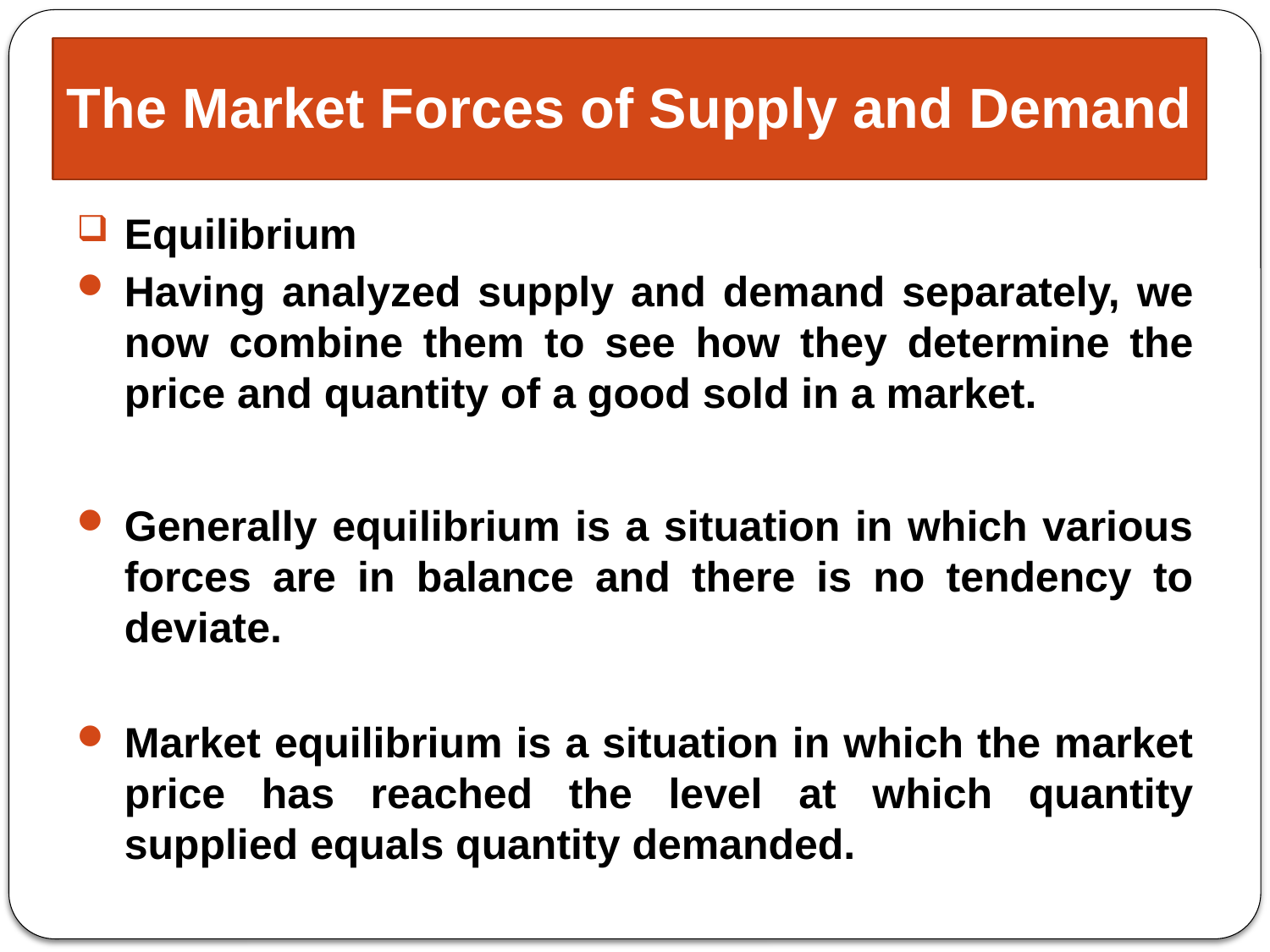

# The Market Forces of Supply and Demand
Equilibrium
Having analyzed supply and demand separately, we now combine them to see how they determine the price and quantity of a good sold in a market.

Generally equilibrium is a situation in which various forces are in balance and there is no tendency to deviate.

Market equilibrium is a situation in which the market price has reached the level at which quantity supplied equals quantity demanded.